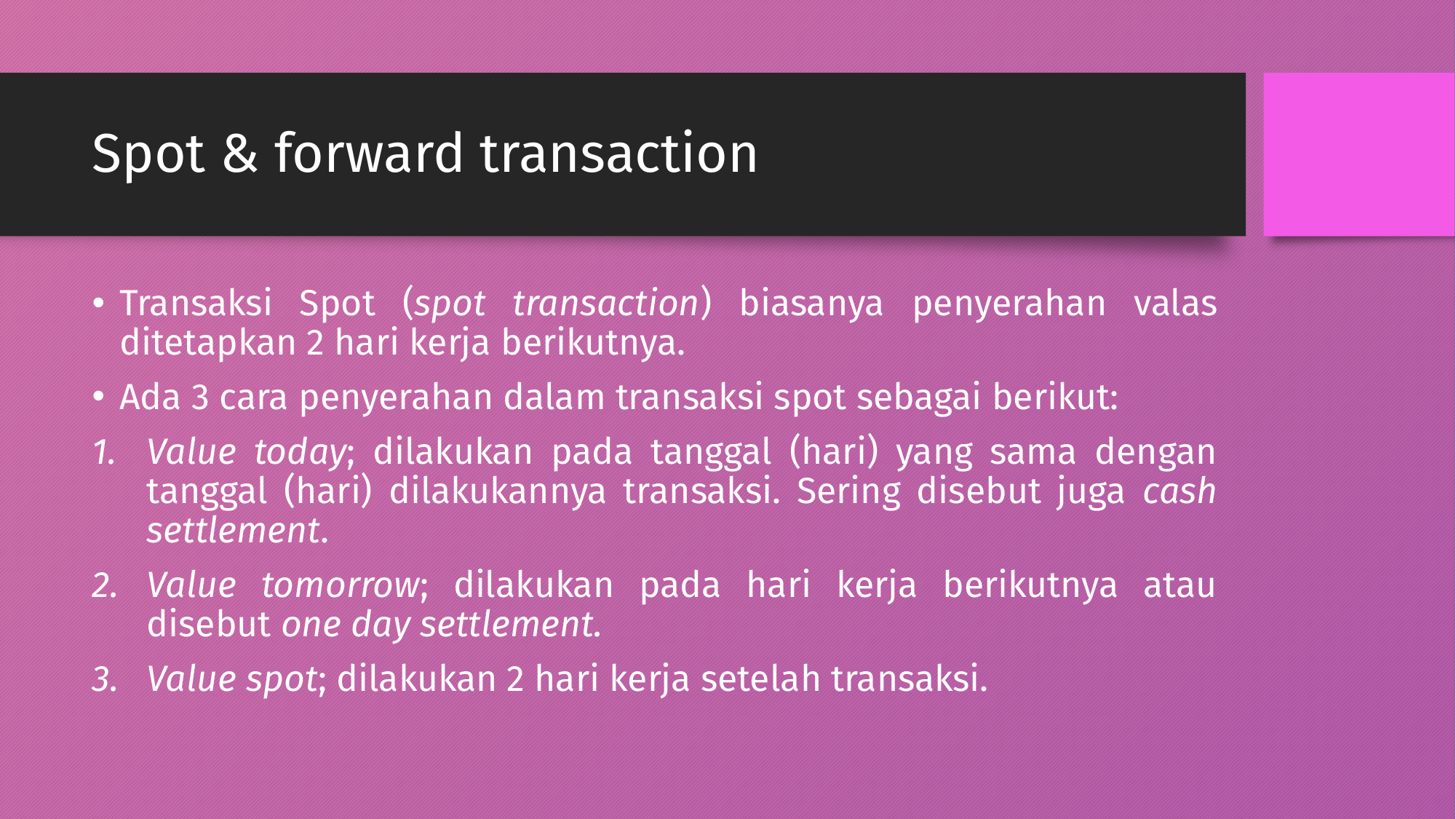

# Spot & forward transaction
Transaksi Spot (spot transaction) biasanya penyerahan valas ditetapkan 2 hari kerja berikutnya.
Ada 3 cara penyerahan dalam transaksi spot sebagai berikut:
Value today; dilakukan pada tanggal (hari) yang sama dengan tanggal (hari) dilakukannya transaksi. Sering disebut juga cash settlement.
Value tomorrow; dilakukan pada hari kerja berikutnya atau disebut one day settlement.
Value spot; dilakukan 2 hari kerja setelah transaksi.